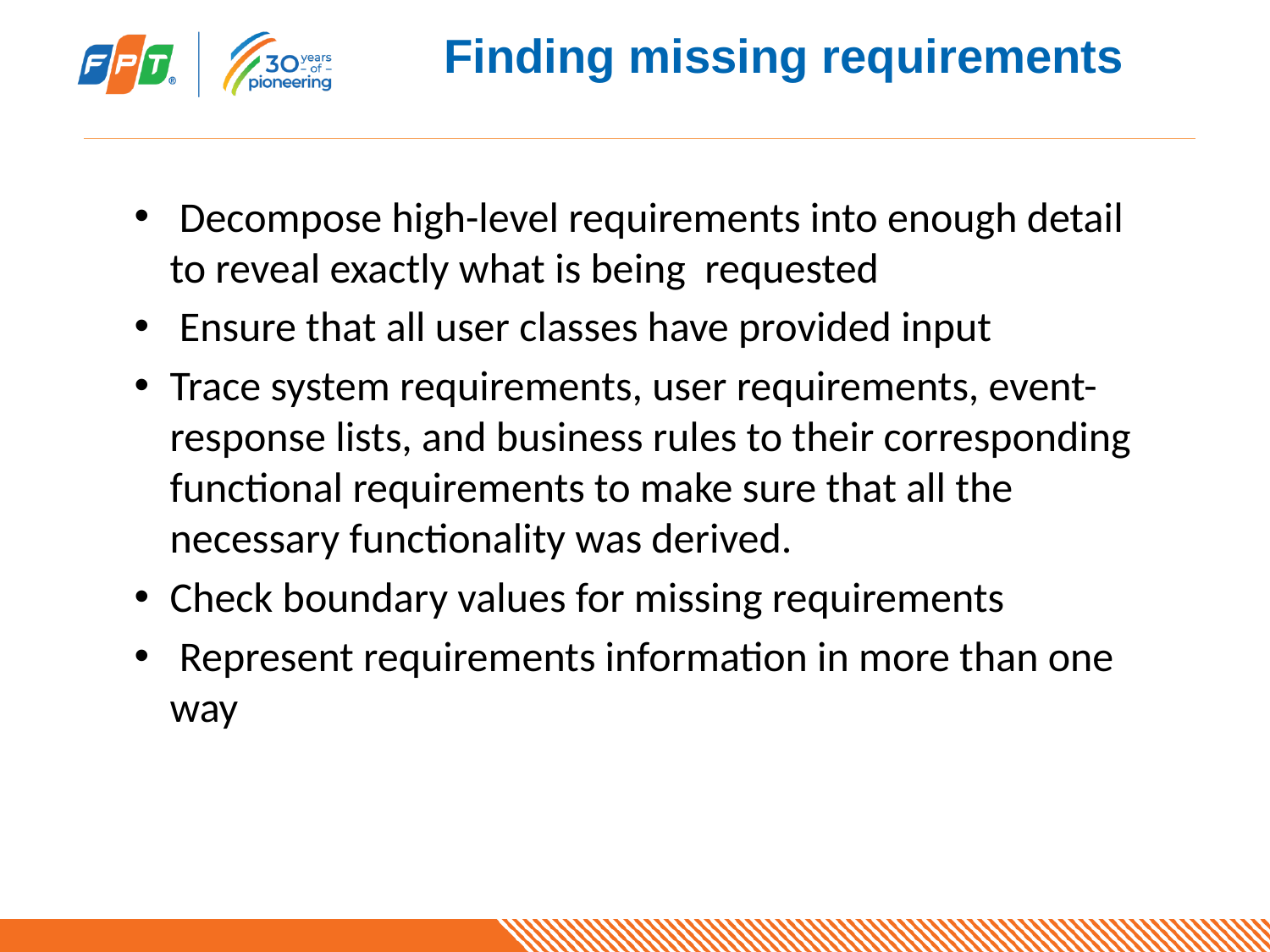

# Finding missing requirements
 Decompose high-level requirements into enough detail to reveal exactly what is being  requested
 Ensure that all user classes have provided input
Trace system requirements, user requirements, event-response lists, and business rules to their corresponding functional requirements to make sure that all the necessary functionality was derived.
Check boundary values for missing requirements
 Represent requirements information in more than one way